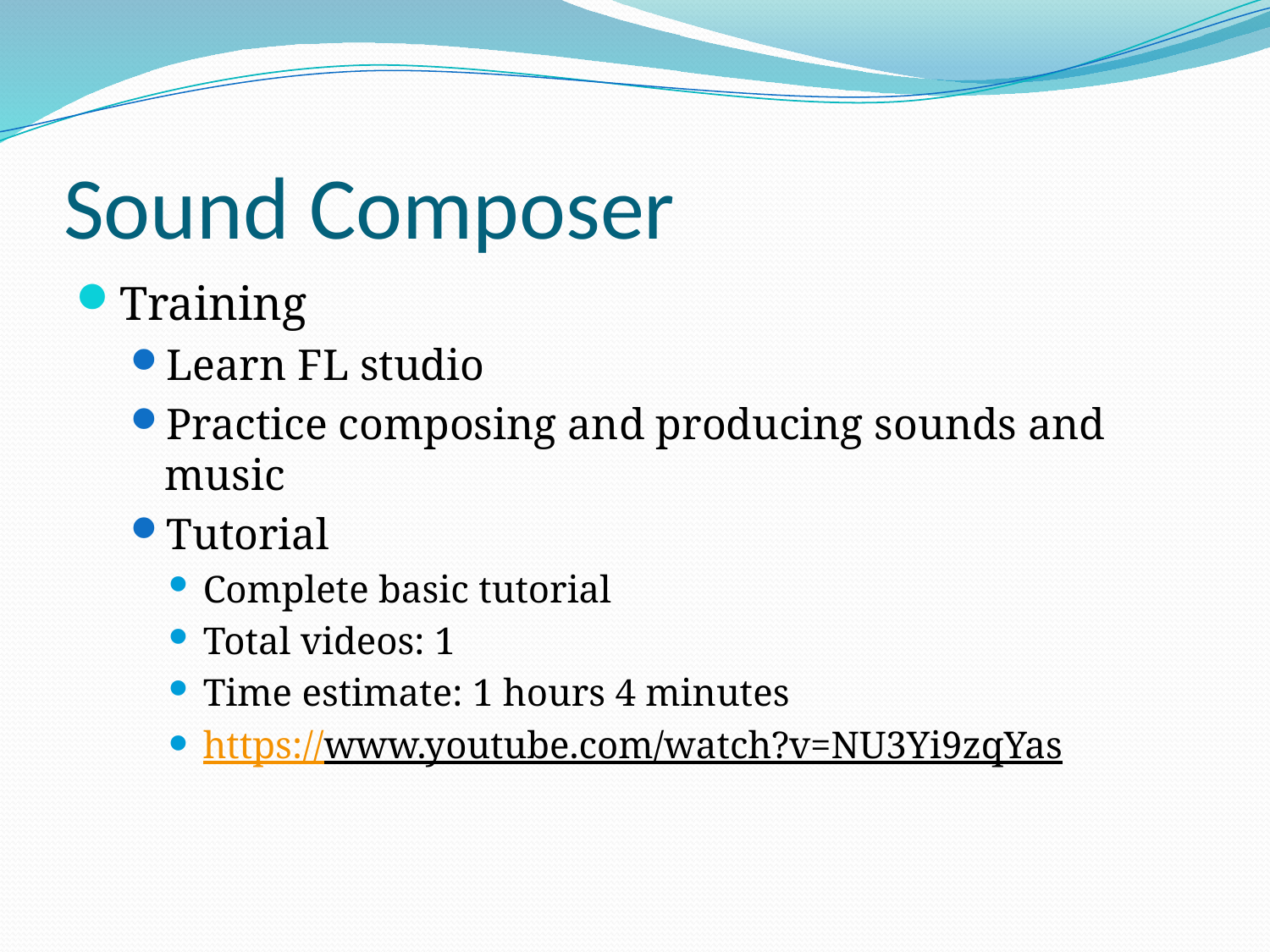

# Sound Composer
Training
Learn FL studio
Practice composing and producing sounds and music
Tutorial
Complete basic tutorial
Total videos: 1
Time estimate: 1 hours 4 minutes
https://www.youtube.com/watch?v=NU3Yi9zqYas